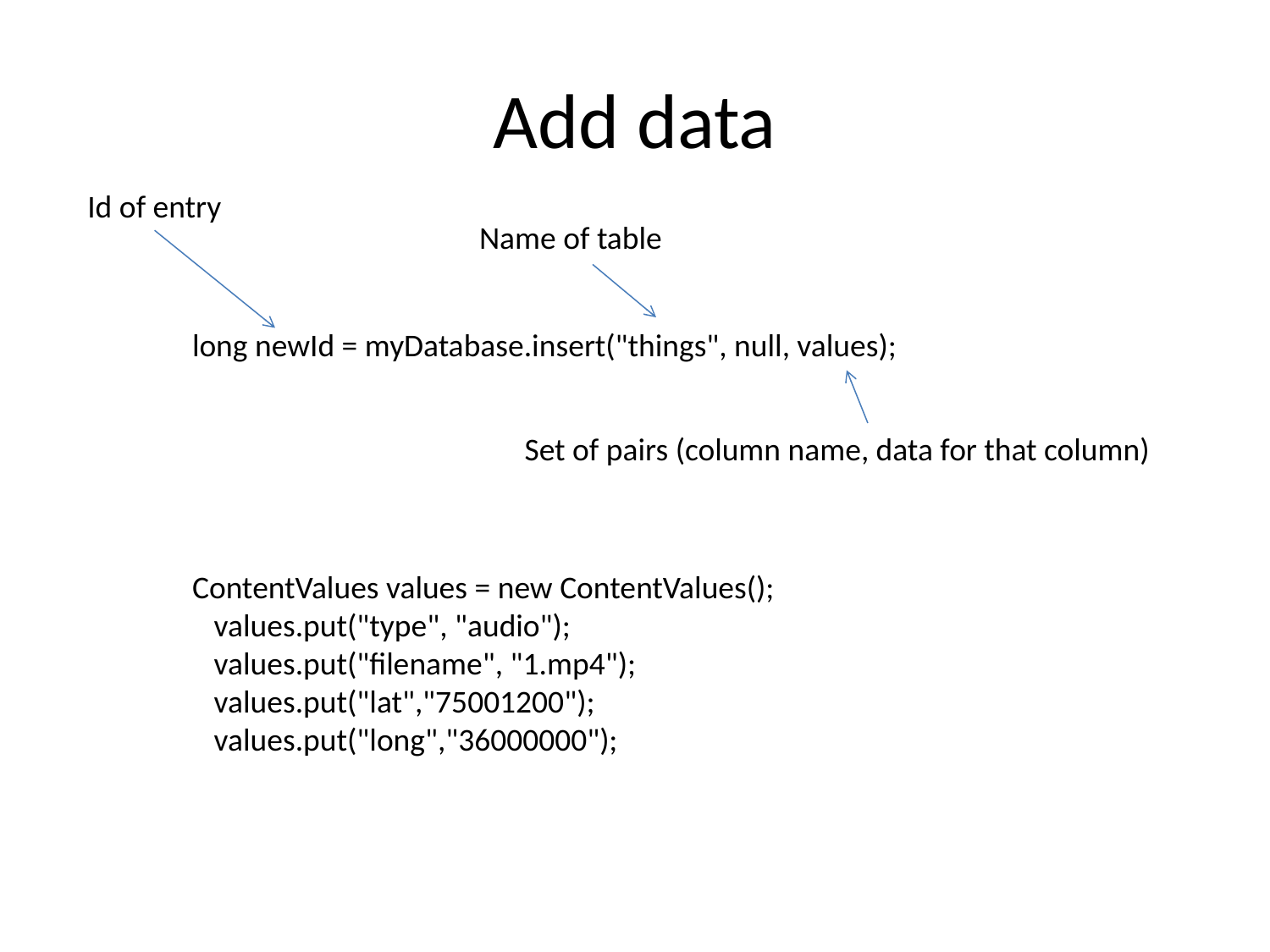

# Add data
Id of entry
Name of table
long newId = myDatabase.insert("things", null, values);
Set of pairs (column name, data for that column)
ContentValues values = new ContentValues();
   values.put("type", "audio");
   values.put("filename", "1.mp4");
   values.put("lat","75001200");
   values.put("long","36000000");